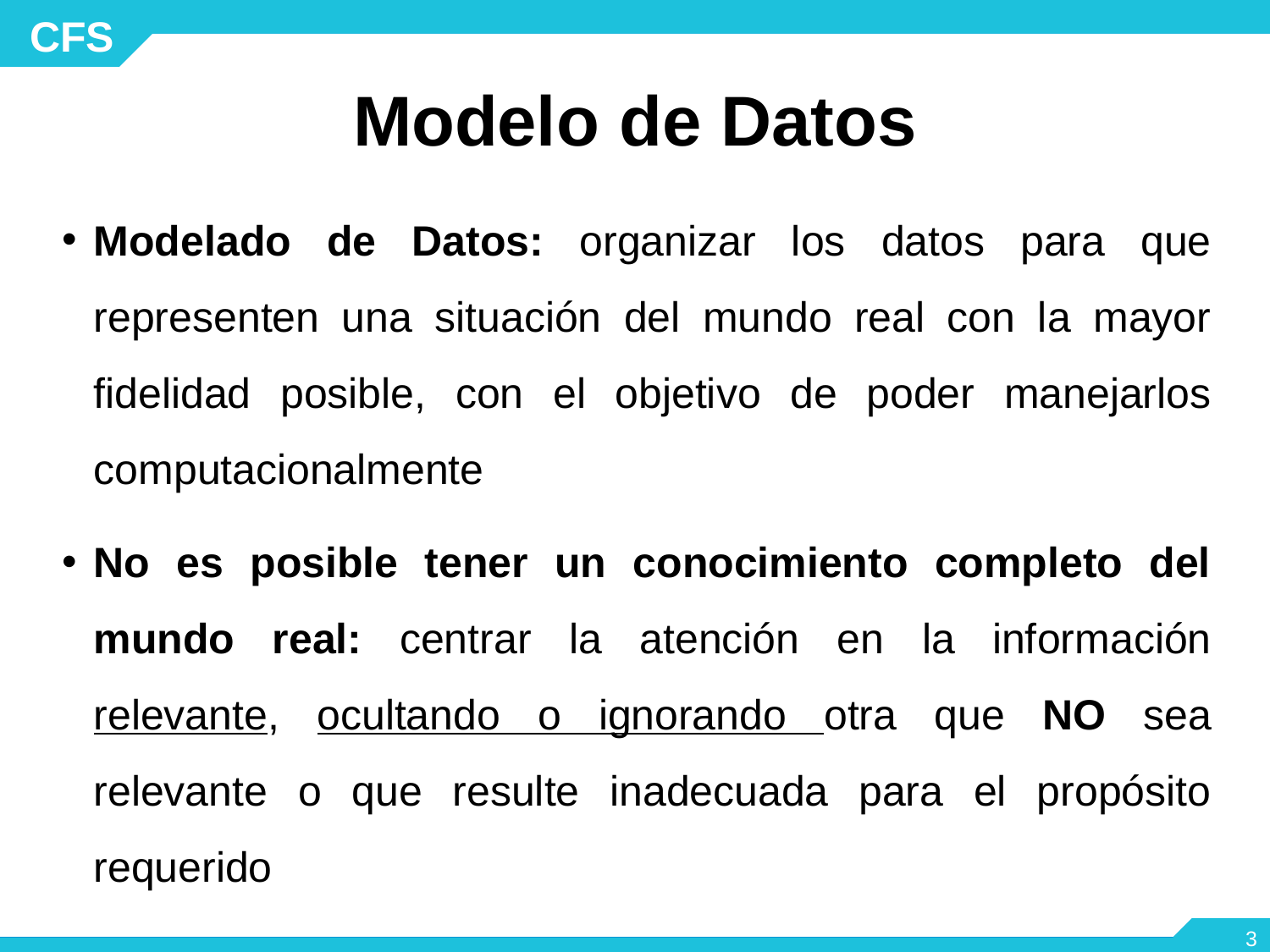

# Modelo de Datos
Modelado de Datos: organizar los datos para que representen una situación del mundo real con la mayor fidelidad posible, con el objetivo de poder manejarlos computacionalmente
No es posible tener un conocimiento completo del mundo real: centrar la atención en la información relevante, ocultando o ignorando otra que NO sea relevante o que resulte inadecuada para el propósito requerido
3